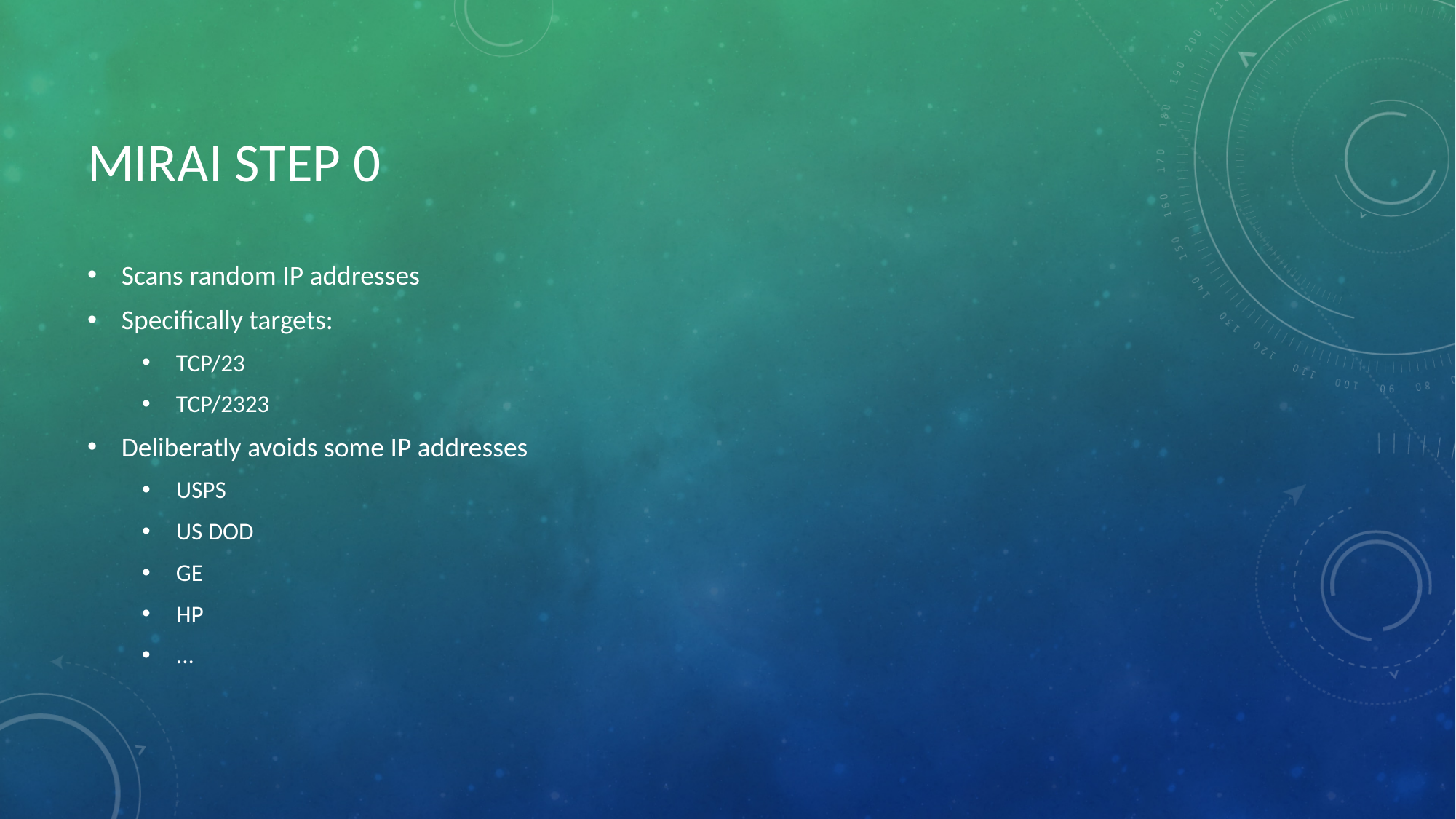

# Mirai step 0
Scans random IP addresses
Specifically targets:
TCP/23
TCP/2323
Deliberatly avoids some IP addresses
USPS
US DOD
GE
HP
...